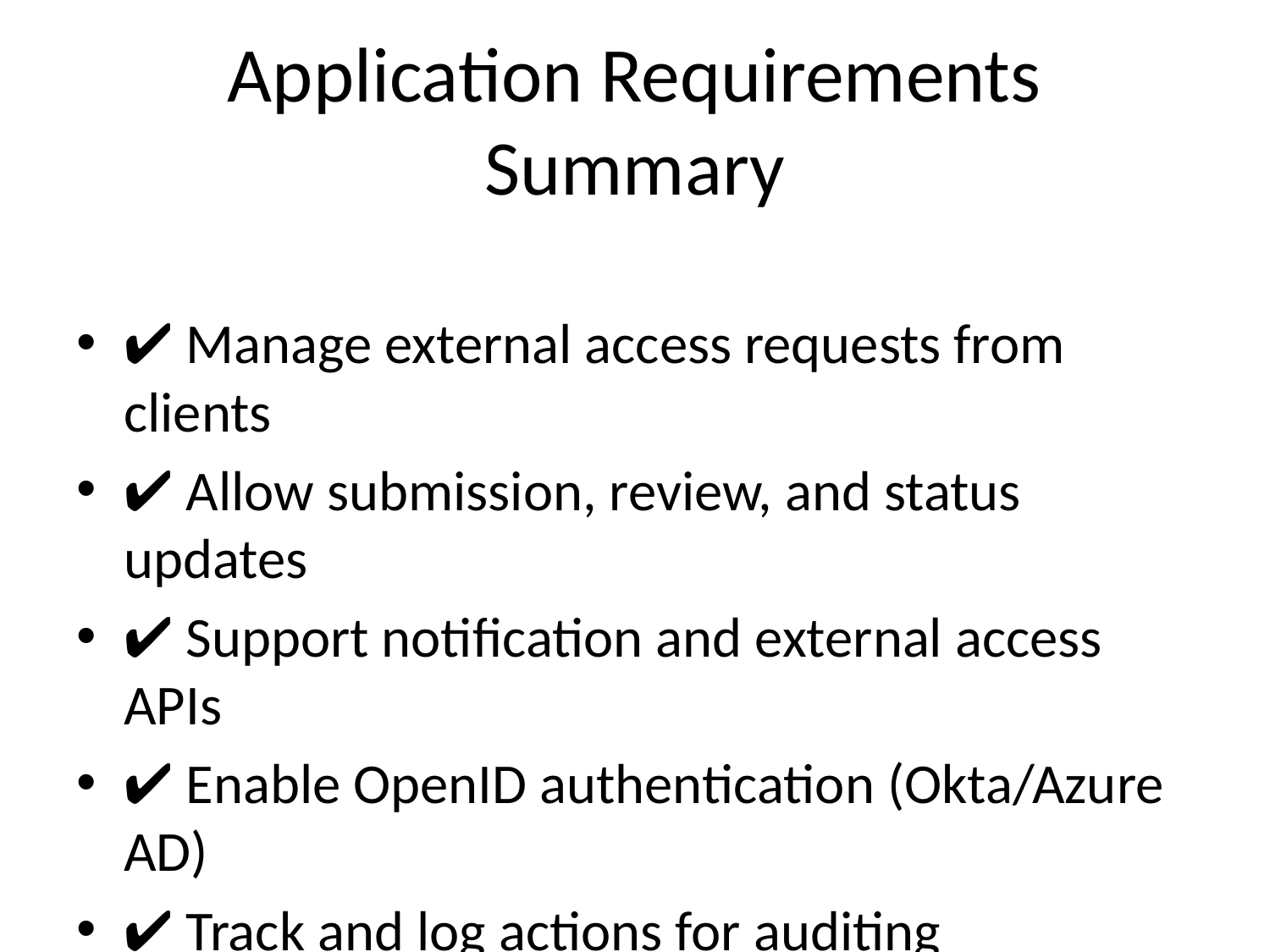

# Application Requirements Summary

✔ Manage external access requests from clients
✔ Allow submission, review, and status updates
✔ Support notification and external access APIs
✔ Enable OpenID authentication (Okta/Azure AD)
✔ Track and log actions for auditing
✔ Provide dashboard views for admins and requesters